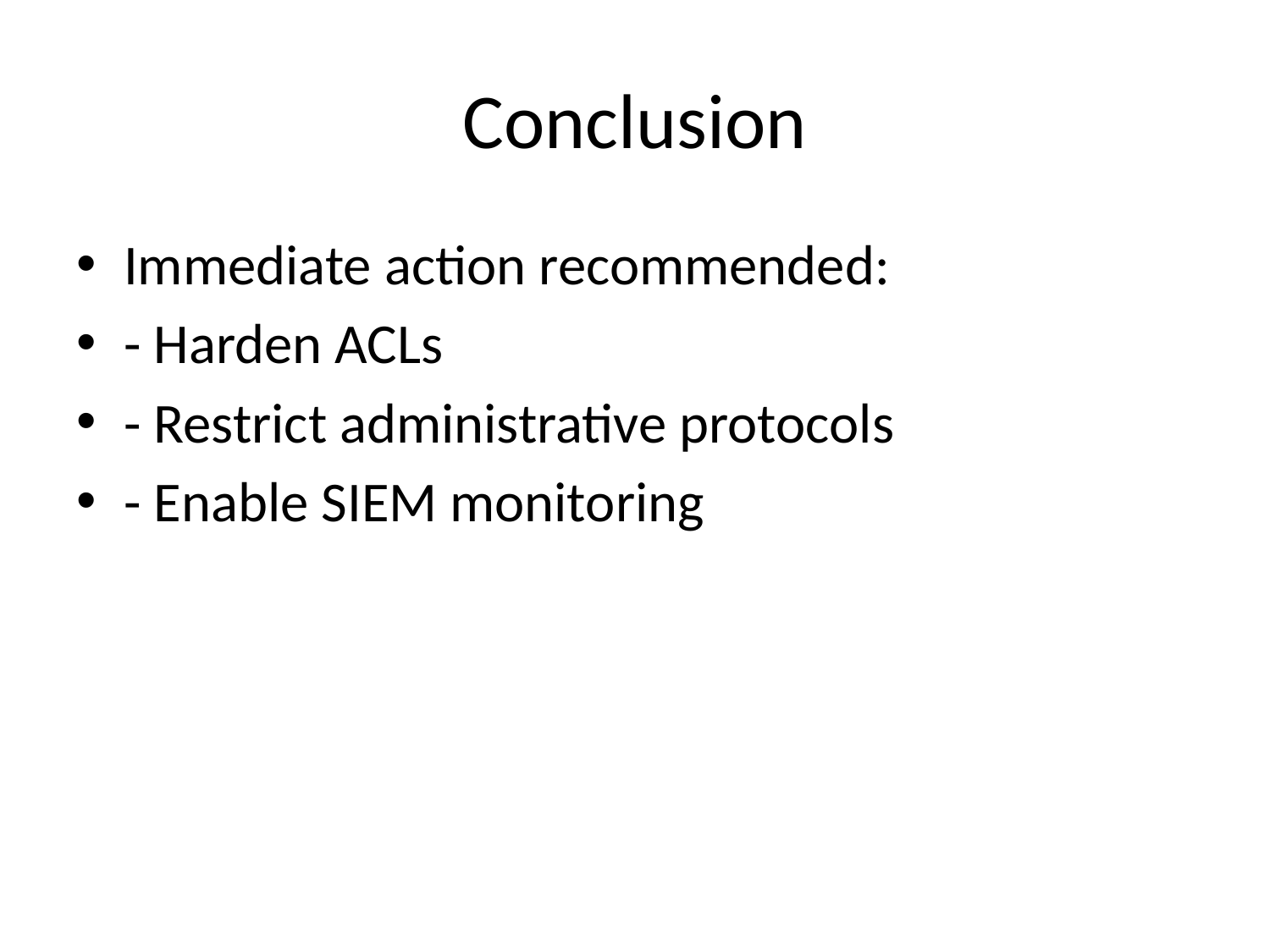

# Conclusion
Immediate action recommended:
- Harden ACLs
- Restrict administrative protocols
- Enable SIEM monitoring